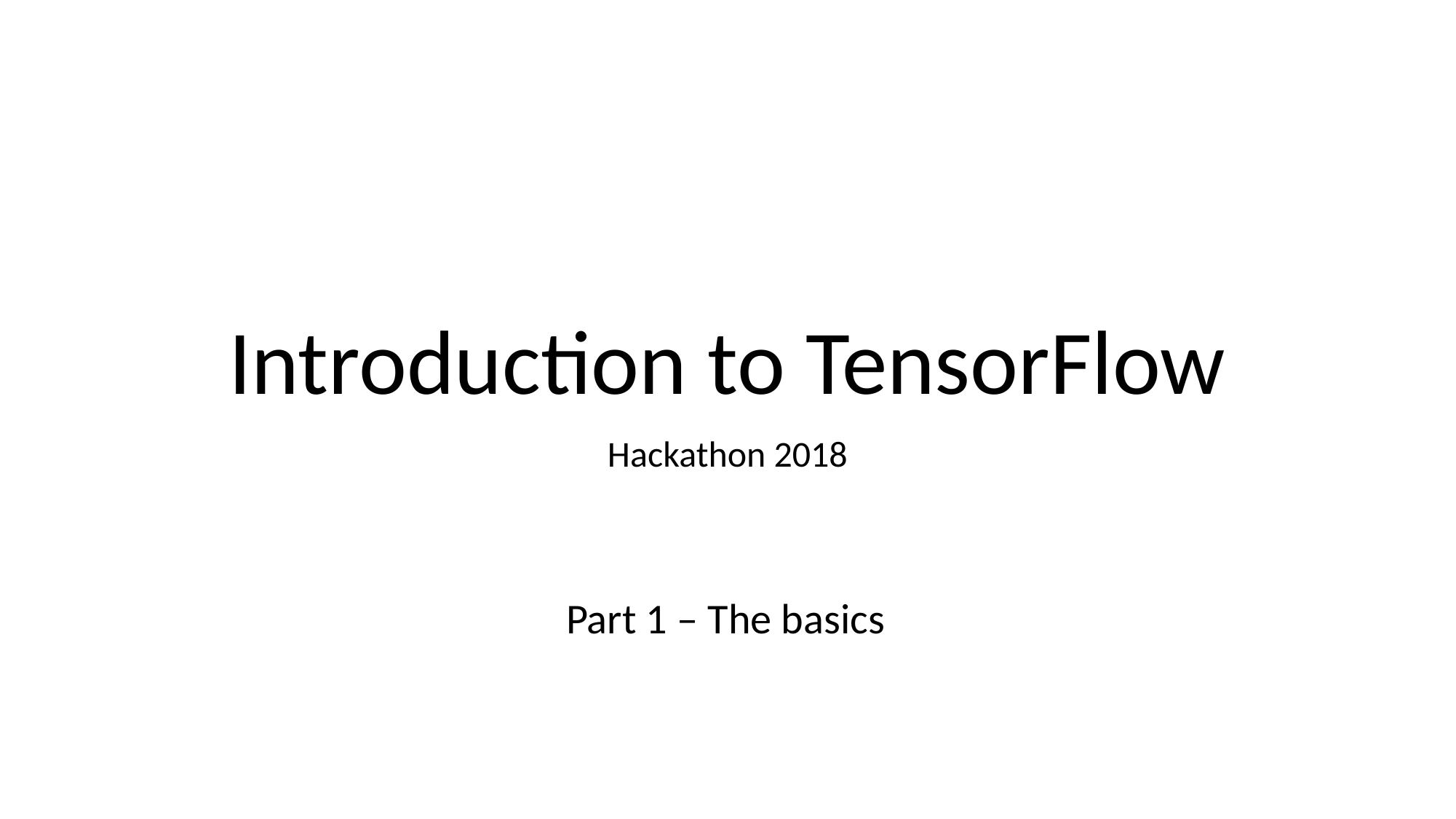

# Introduction to TensorFlow
Hackathon 2018
Part 1 – The basics